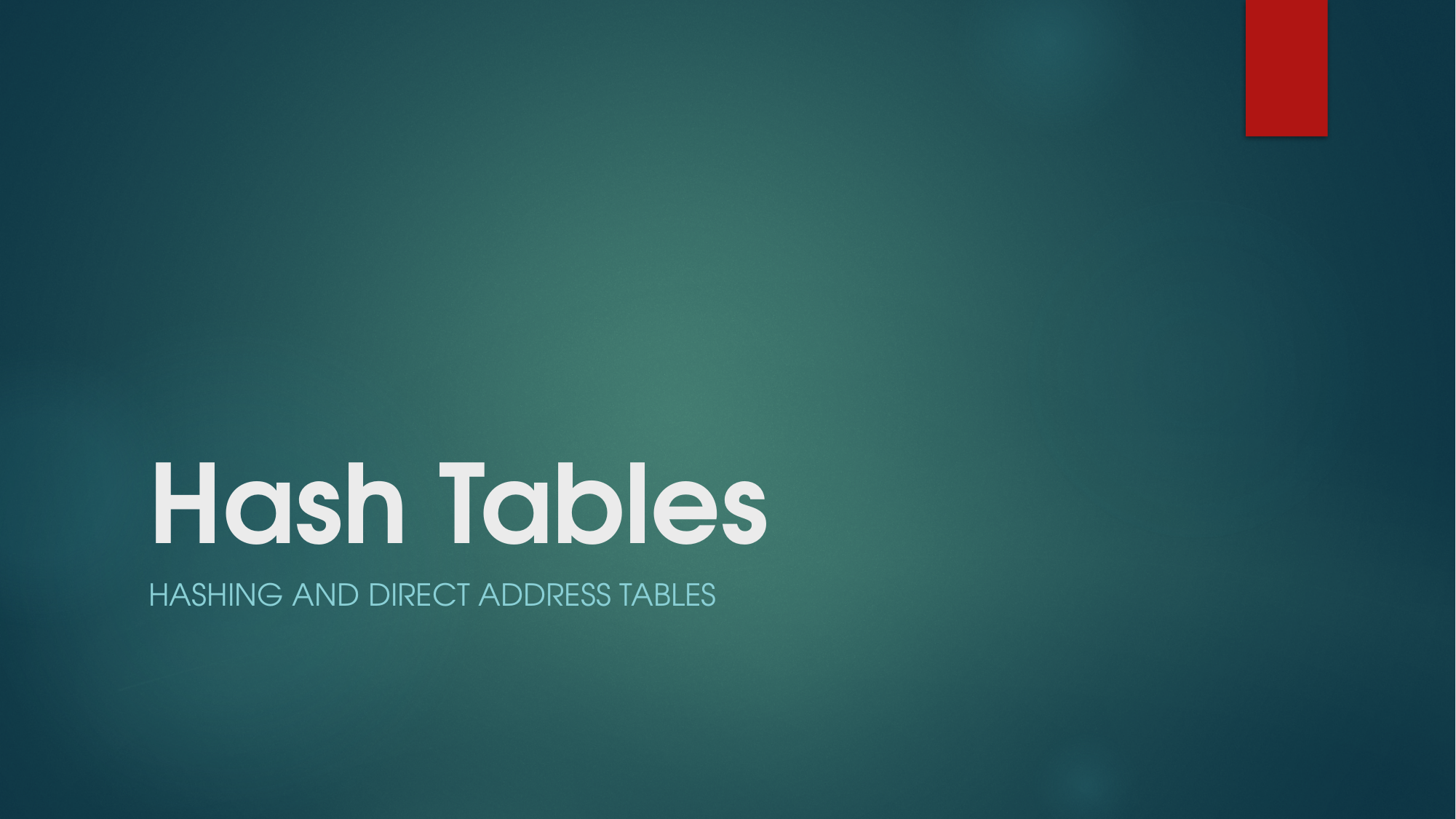

# Hash Tables
Hashing and direct address tables